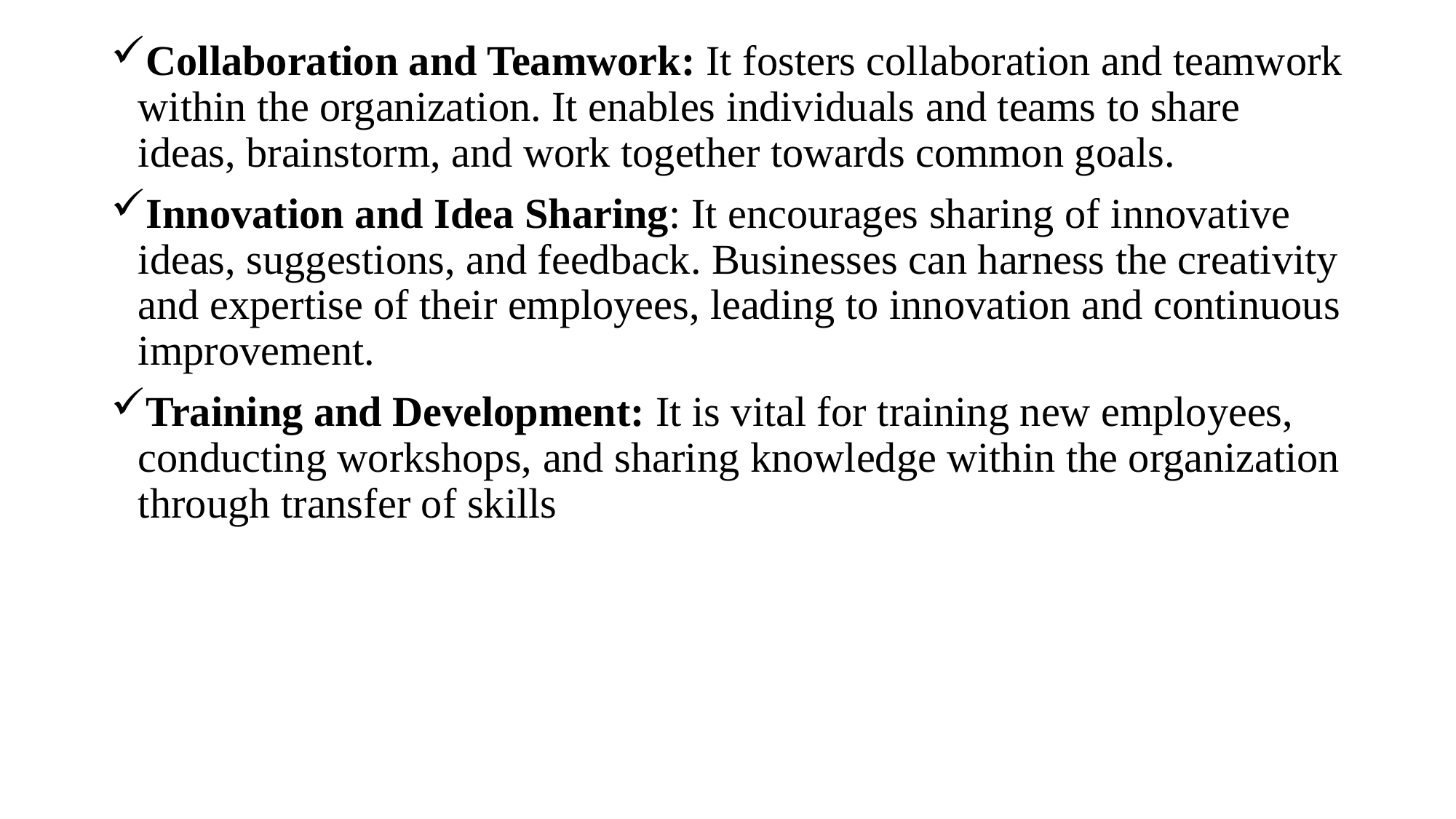

Collaboration and Teamwork: It fosters collaboration and teamwork within the organization. It enables individuals and teams to share ideas, brainstorm, and work together towards common goals.
Innovation and Idea Sharing: It encourages sharing of innovative ideas, suggestions, and feedback. Businesses can harness the creativity and expertise of their employees, leading to innovation and continuous improvement.
Training and Development: It is vital for training new employees, conducting workshops, and sharing knowledge within the organization through transfer of skills